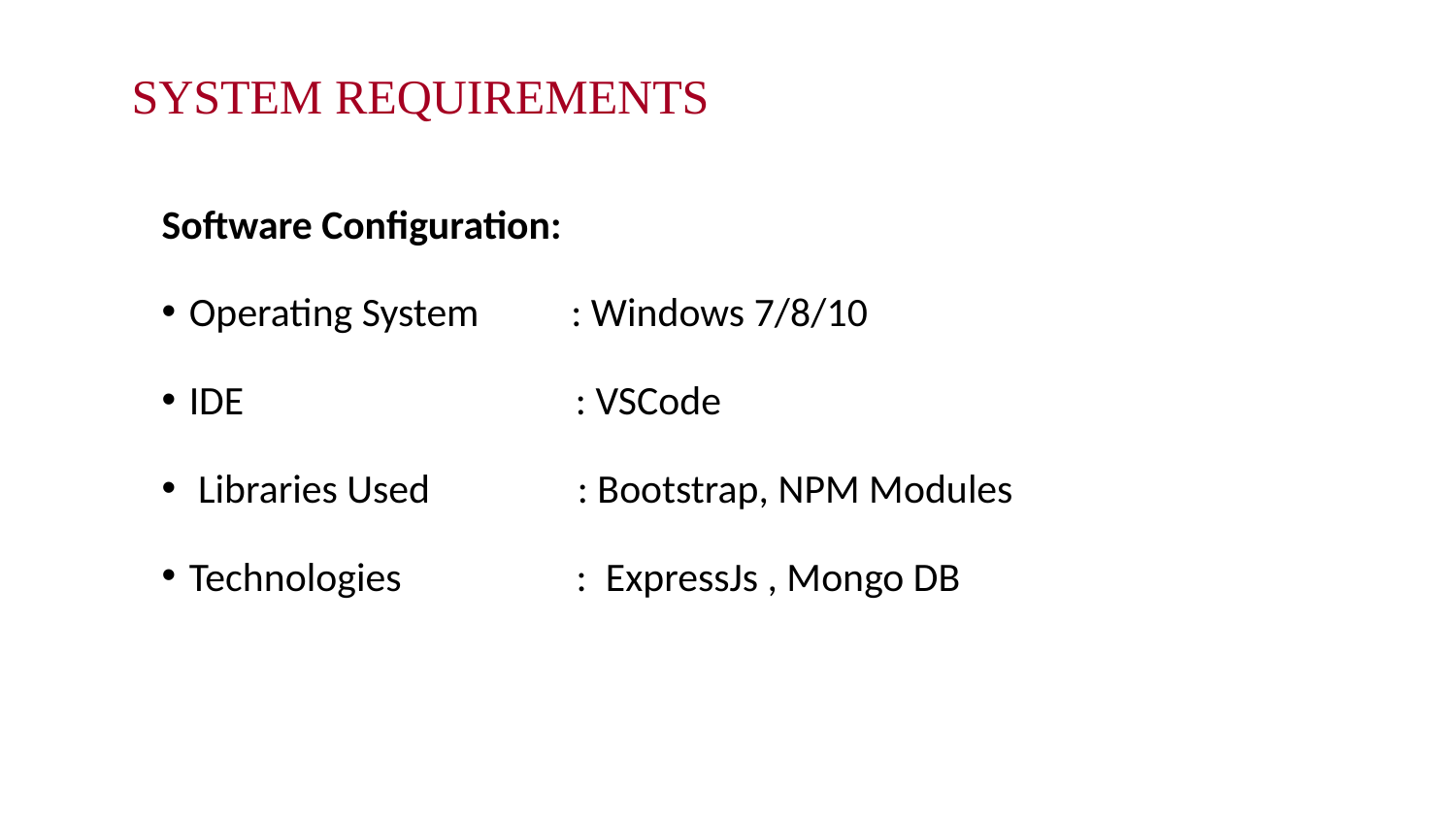

# SYSTEM REQUIREMENTS
Software Configuration:
Operating System          : Windows 7/8/10
IDE                                    : VSCode
 Libraries Used                : Bootstrap, NPM Modules
Technologies                   :  ExpressJs , Mongo DB